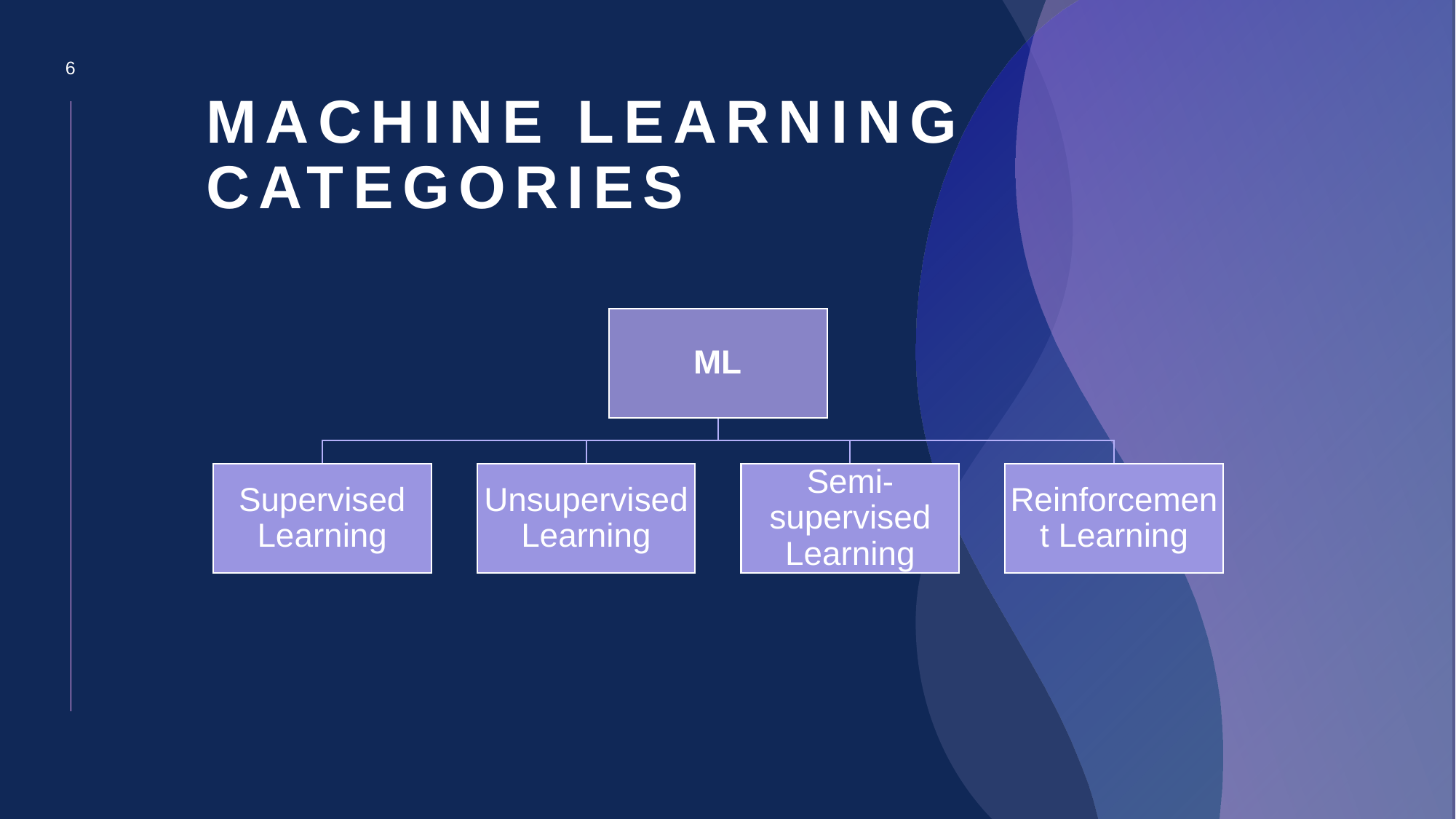

6
# Machine Learning categories
ML
Supervised Learning
Unsupervised Learning
Semi-supervised Learning
Reinforcement Learning